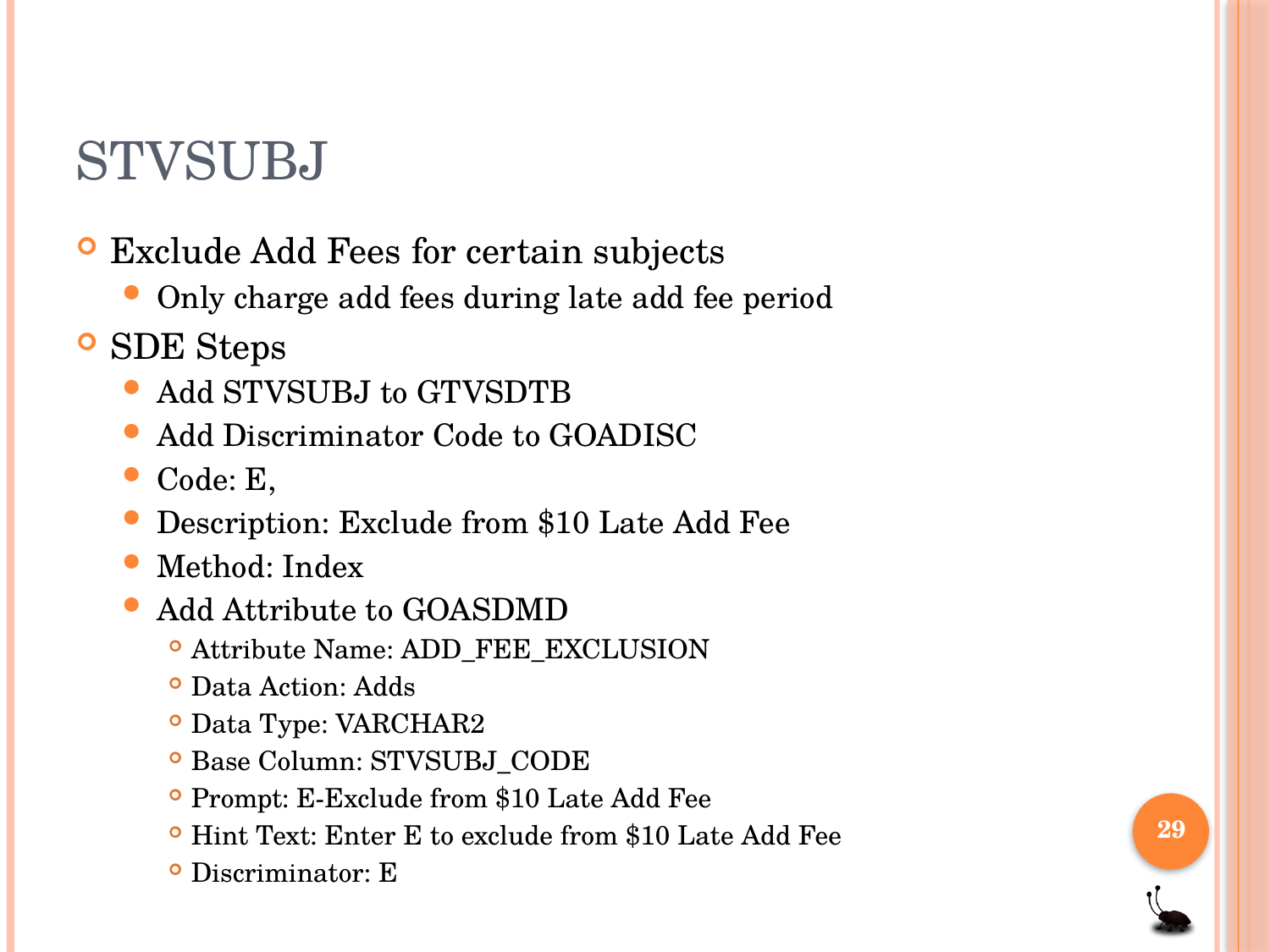

# STVSUBJ
Exclude Add Fees for certain subjects
Only charge add fees during late add fee period
SDE Steps
Add STVSUBJ to GTVSDTB
Add Discriminator Code to GOADISC
Code: E,
Description: Exclude from $10 Late Add Fee
Method: Index
Add Attribute to GOASDMD
Attribute Name: ADD_FEE_EXCLUSION
Data Action: Adds
Data Type: VARCHAR2
Base Column: STVSUBJ_CODE
Prompt: E-Exclude from $10 Late Add Fee
Hint Text: Enter E to exclude from $10 Late Add Fee
Discriminator: E

29